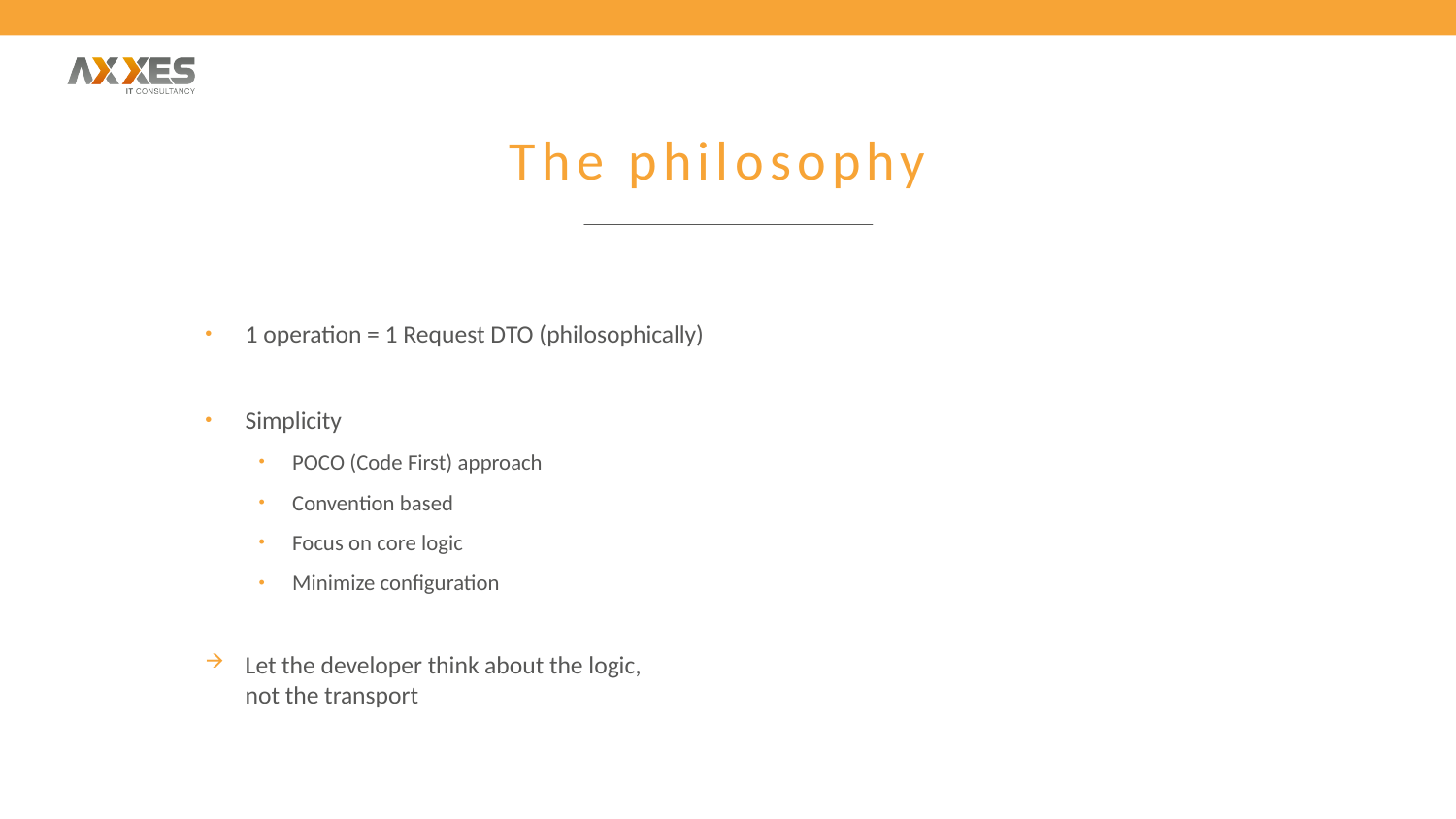

#VISUG
# The philosophy
1 operation = 1 Request DTO (philosophically)

Simplicity
POCO (Code First) approach
Convention based
Focus on core logic
Minimize configuration

Let the developer think about the logic,
not the transport